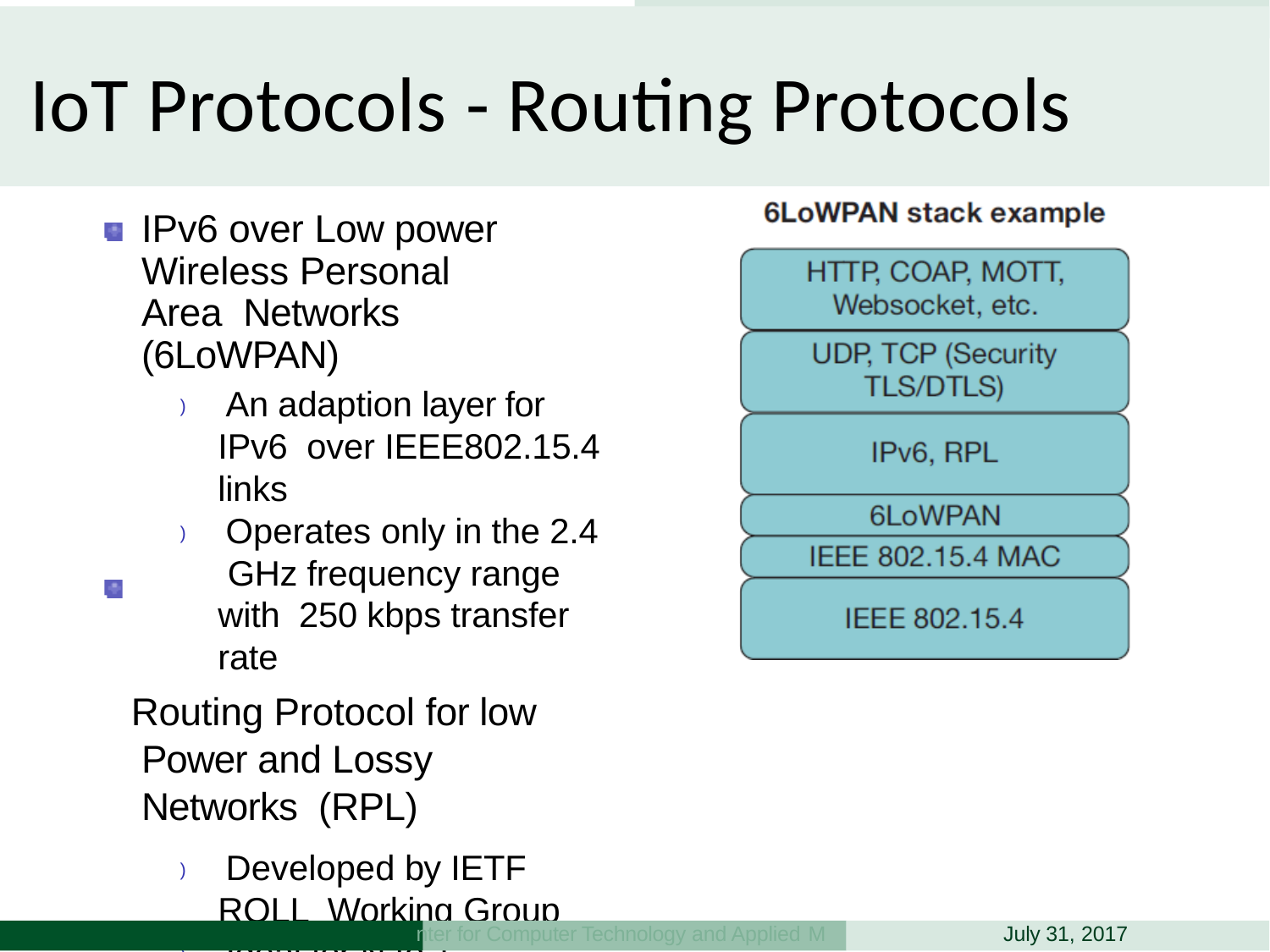

IoT Protocols
# IoT Protocols - Routing Protocols
IPv6 over Low power  Wireless Personal Area  Networks (6LoWPAN)
) An adaption layer for IPv6  over IEEE802.15.4 links
) Operates only in the 2.4  GHz frequency range with  250 kbps transfer rate
Routing Protocol for low  Power and Lossy Networks  (RPL)
) Developed by IETF ROLL  Working Group
) Ideal for N to 1 links  (meters reading)

July 31, 2017
nter for Computer Technology and Applied M